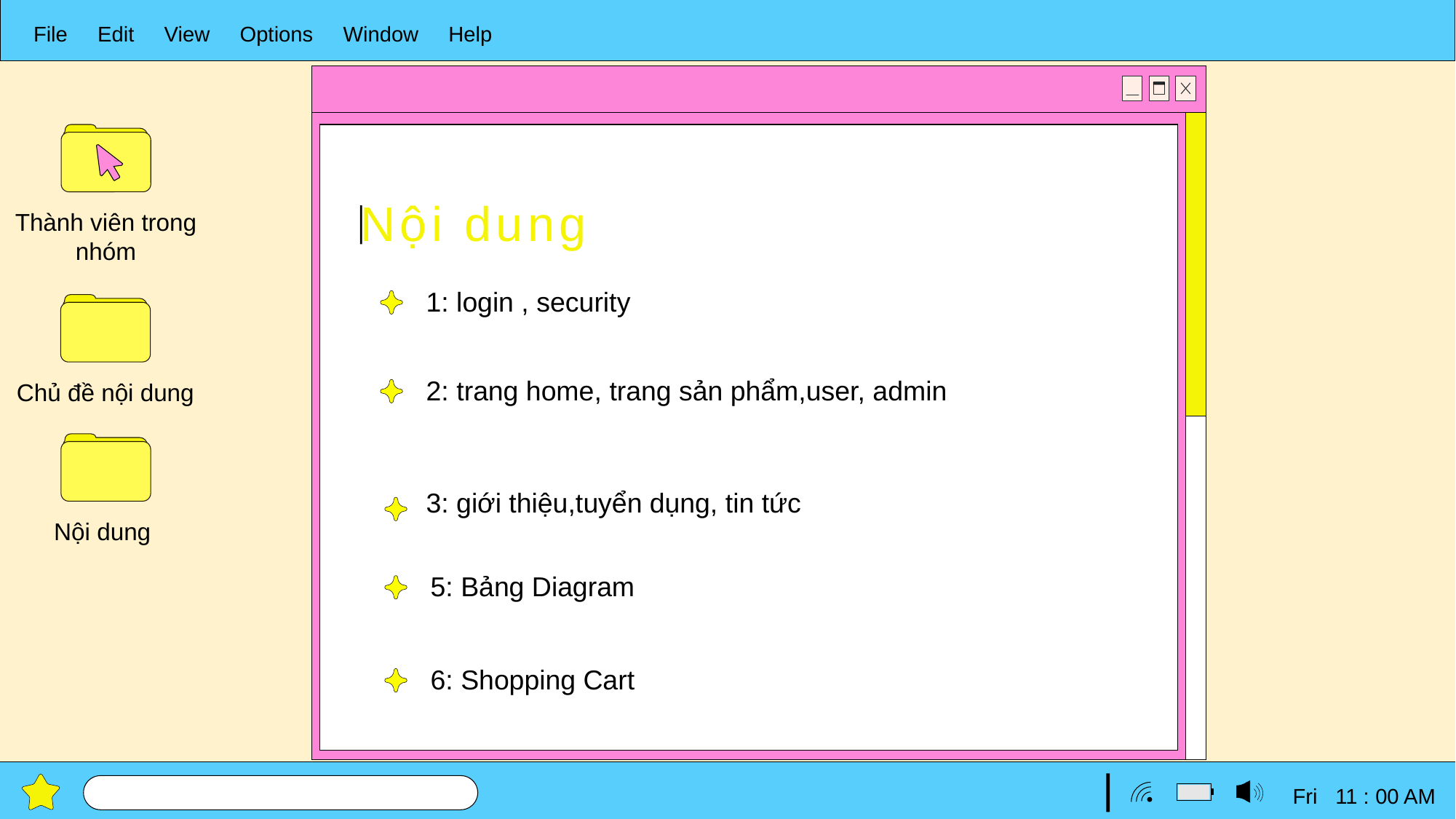

File     Edit     View     Options     Window     Help

Thành viên trong nhóm

Nội dung

1: login , security

Chủ đề nội dung
2: trang home, trang sản phẩm,user, admin

Nội dung
3: giới thiệu,tuyển dụng, tin tức

5: Bảng Diagram

6: Shopping Cart

Fri   11 : 00 AM